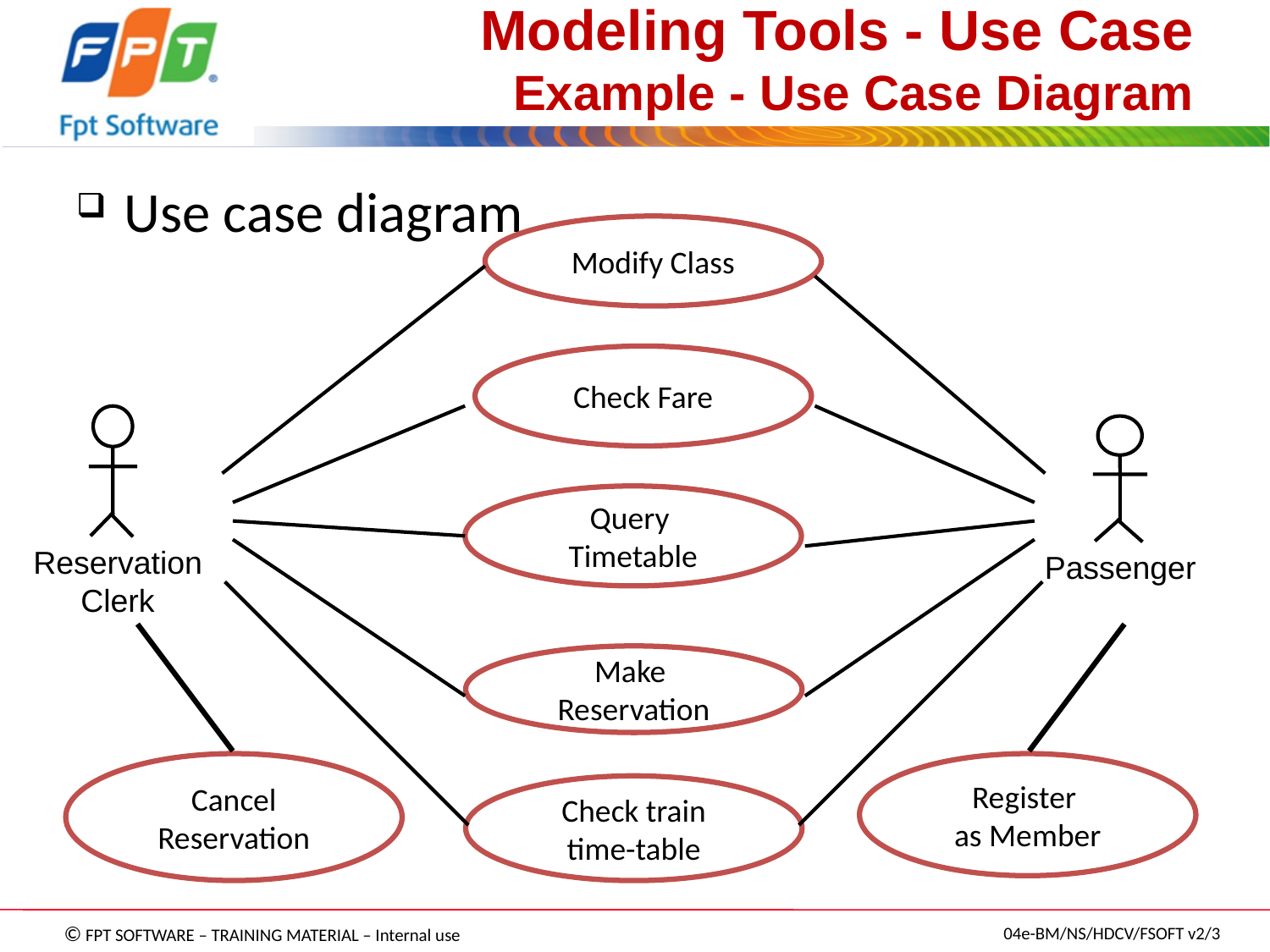

# Modeling Tools - Use Case Example - Use Case Diagram
Use case diagram
Modify Class

Check Fare

Reservation Clerk

Passenger
Query
Timetable

Cancel
Reservation

Register
as Member
Make
Reservation
Check train time-table